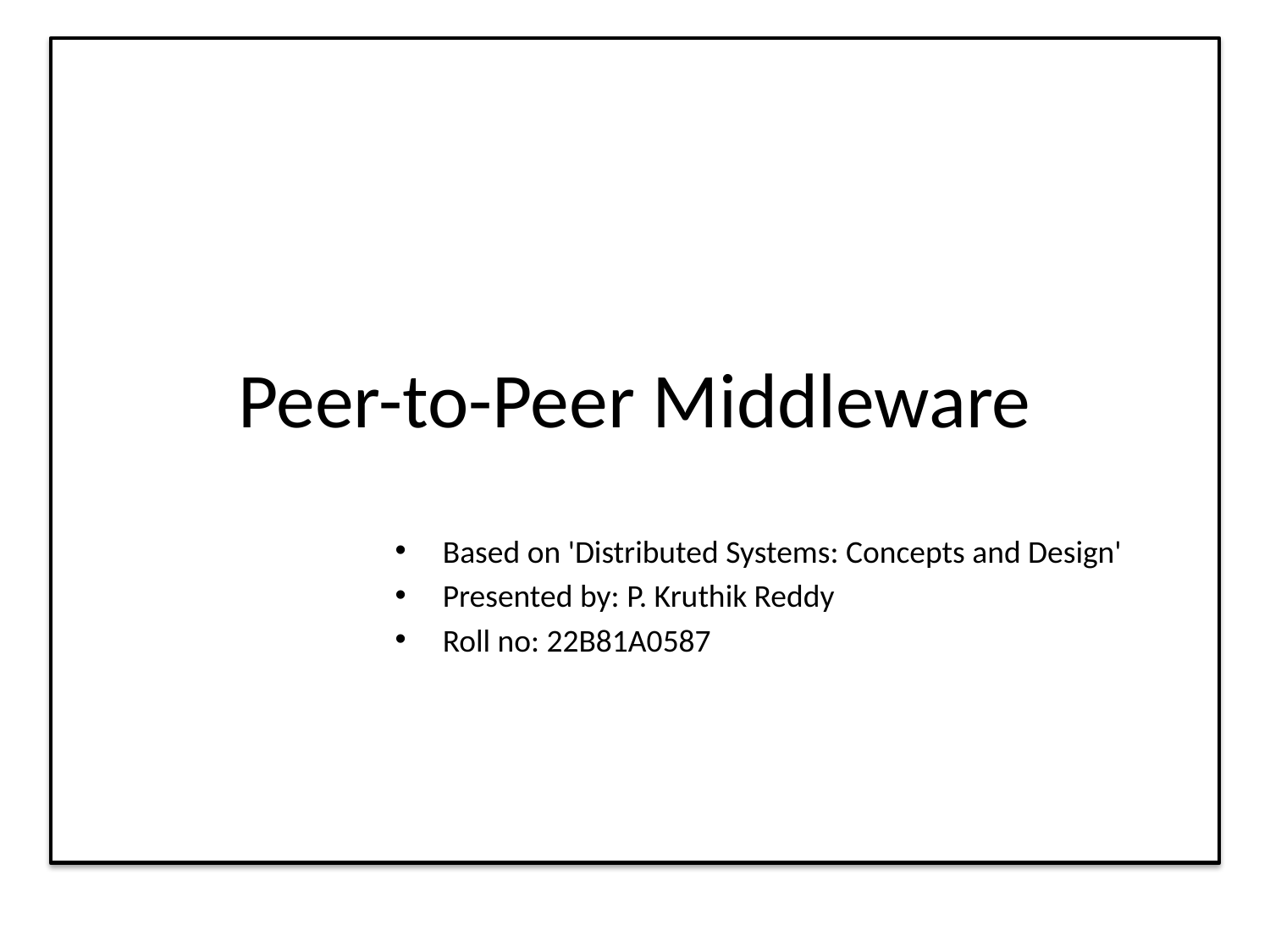

# Peer-to-Peer Middleware

Based on 'Distributed Systems: Concepts and Design'
Presented by: P. Kruthik Reddy
Roll no: 22B81A0587